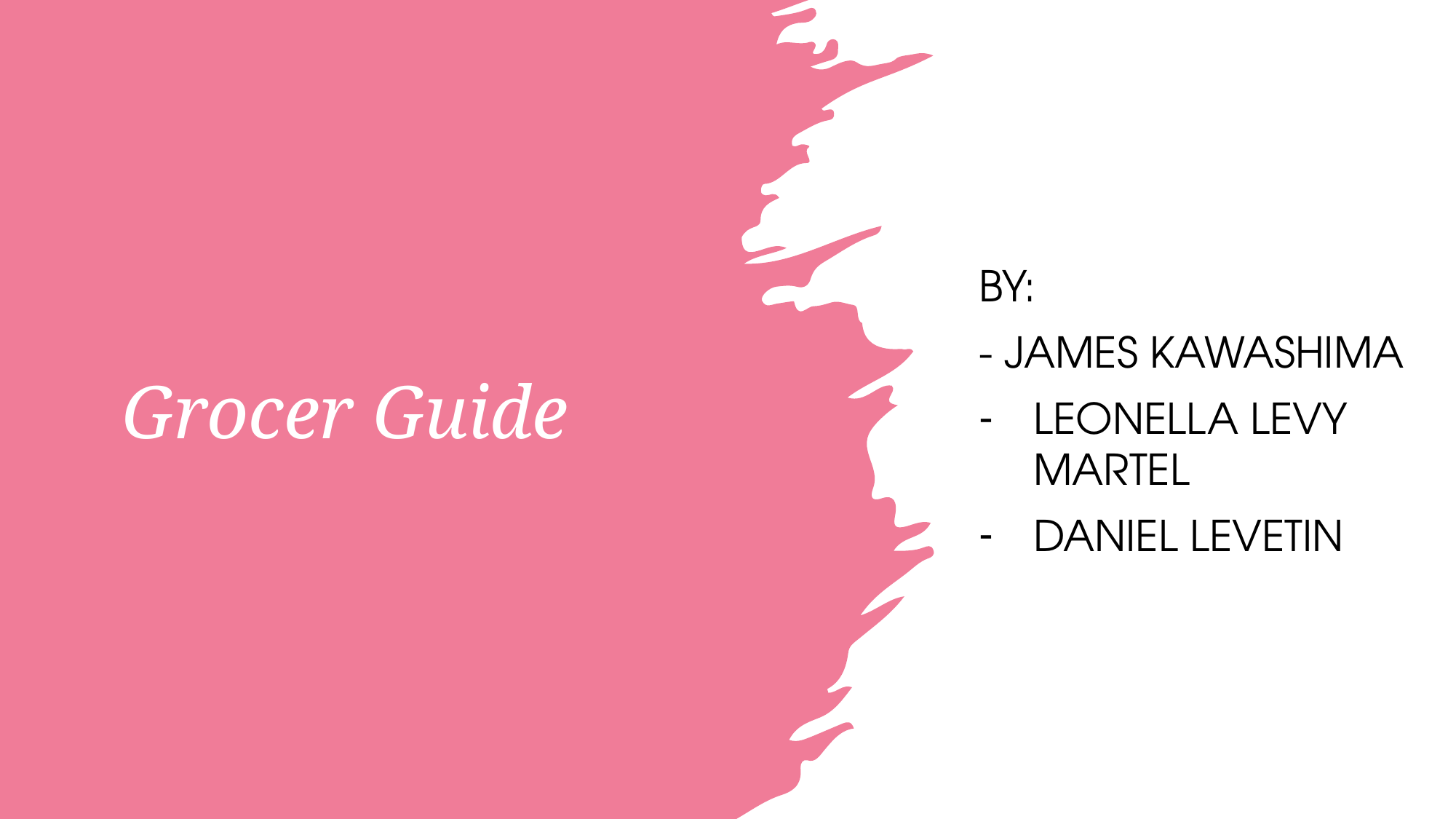

# Grocer Guide
By:
- James Kawashima
Leonella Levy Martel
Daniel levetin